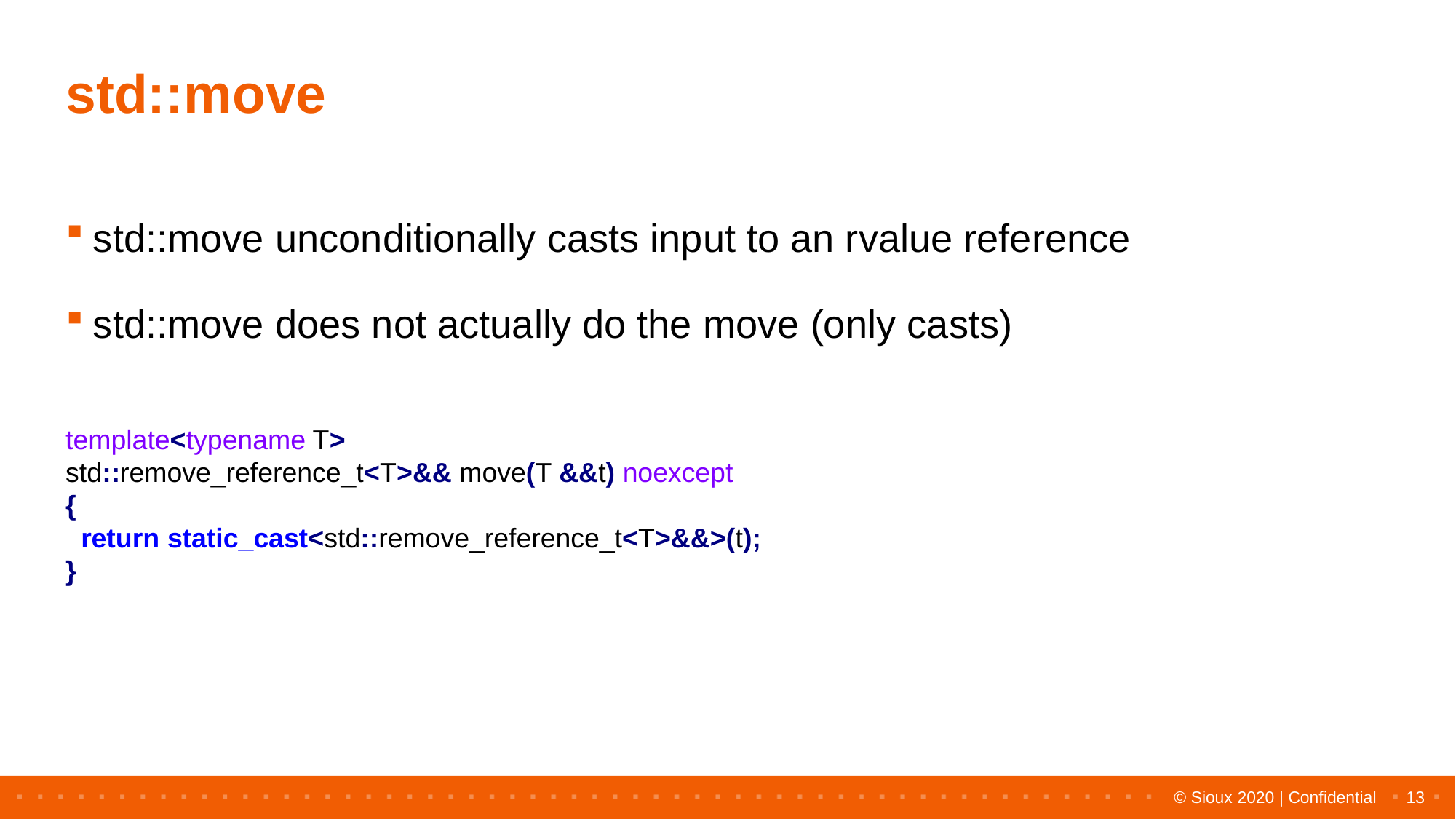

# std::move
std::move unconditionally casts input to an rvalue reference
std::move does not actually do the move (only casts)
template<typename T>
std::remove_reference_t<T>&& move(T &&t) noexcept
{
  return static_cast<std::remove_reference_t<T>&&>(t);
}
13
© Sioux 2020 | Confidential